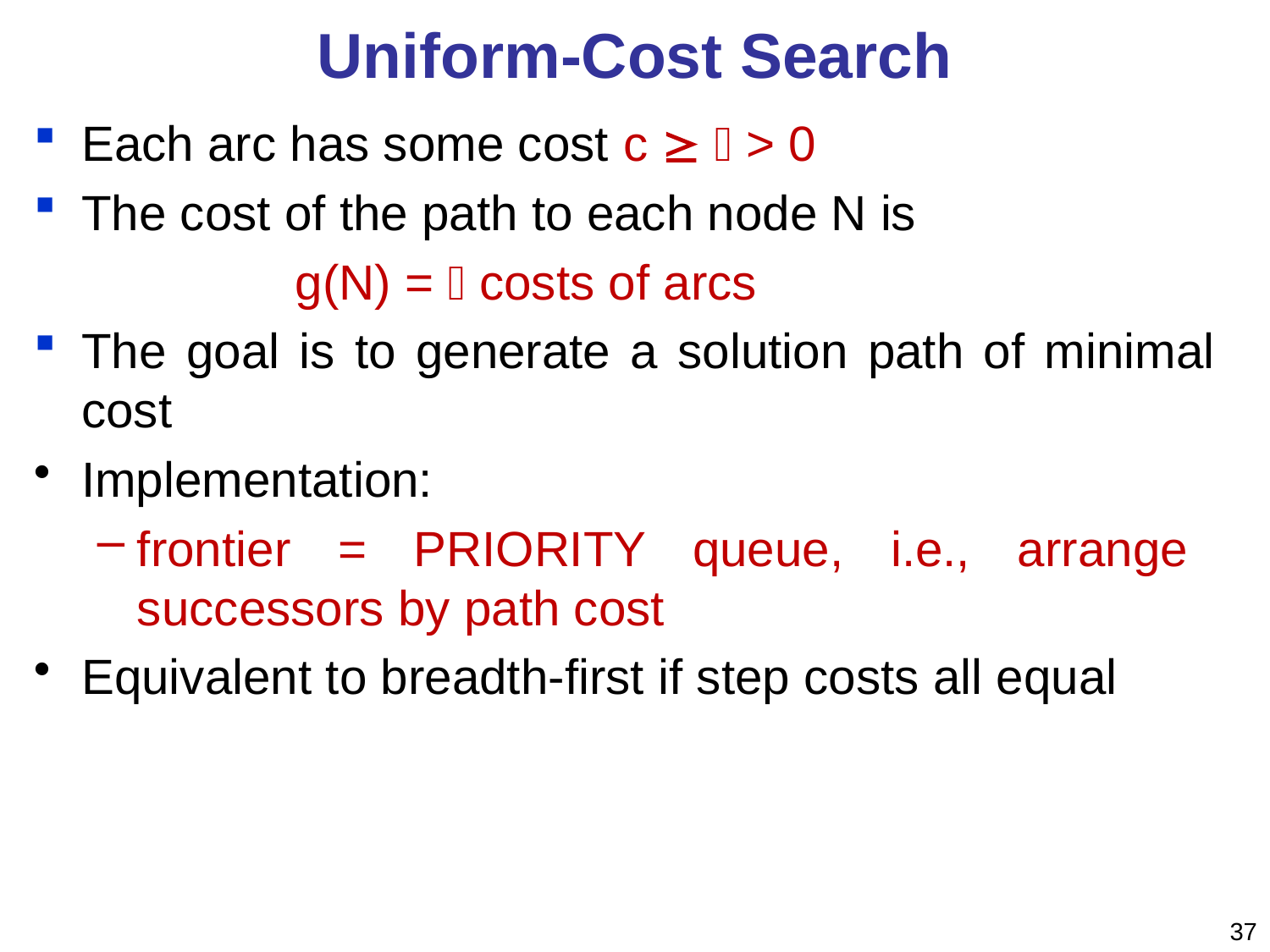

# Uniform-Cost Search
Each arc has some cost c ≥ ε > 0
The cost of the path to each node N is
                   g(N) = Σ costs of arcs
The goal is to generate a solution path of minimal  cost
Implementation:
frontier = PRIORITY queue, i.e., arrange  successors by path cost
Equivalent to breadth-first if step costs all equal
37